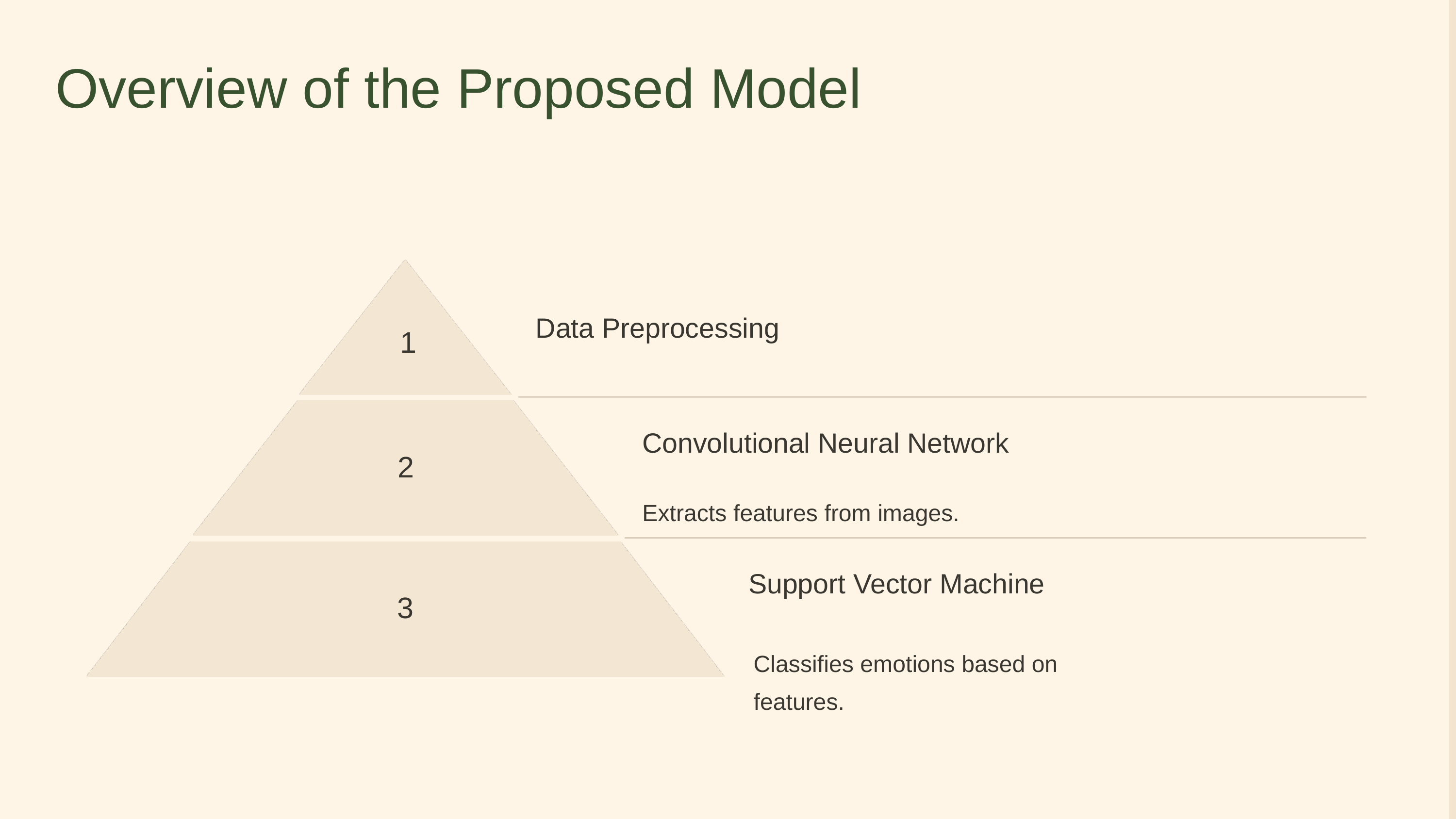

Overview of the Proposed Model

Data Preprocessing
1

Convolutional Neural Network
2
Extracts features from images.

Support Vector Machine
3
Classifies emotions based on features.